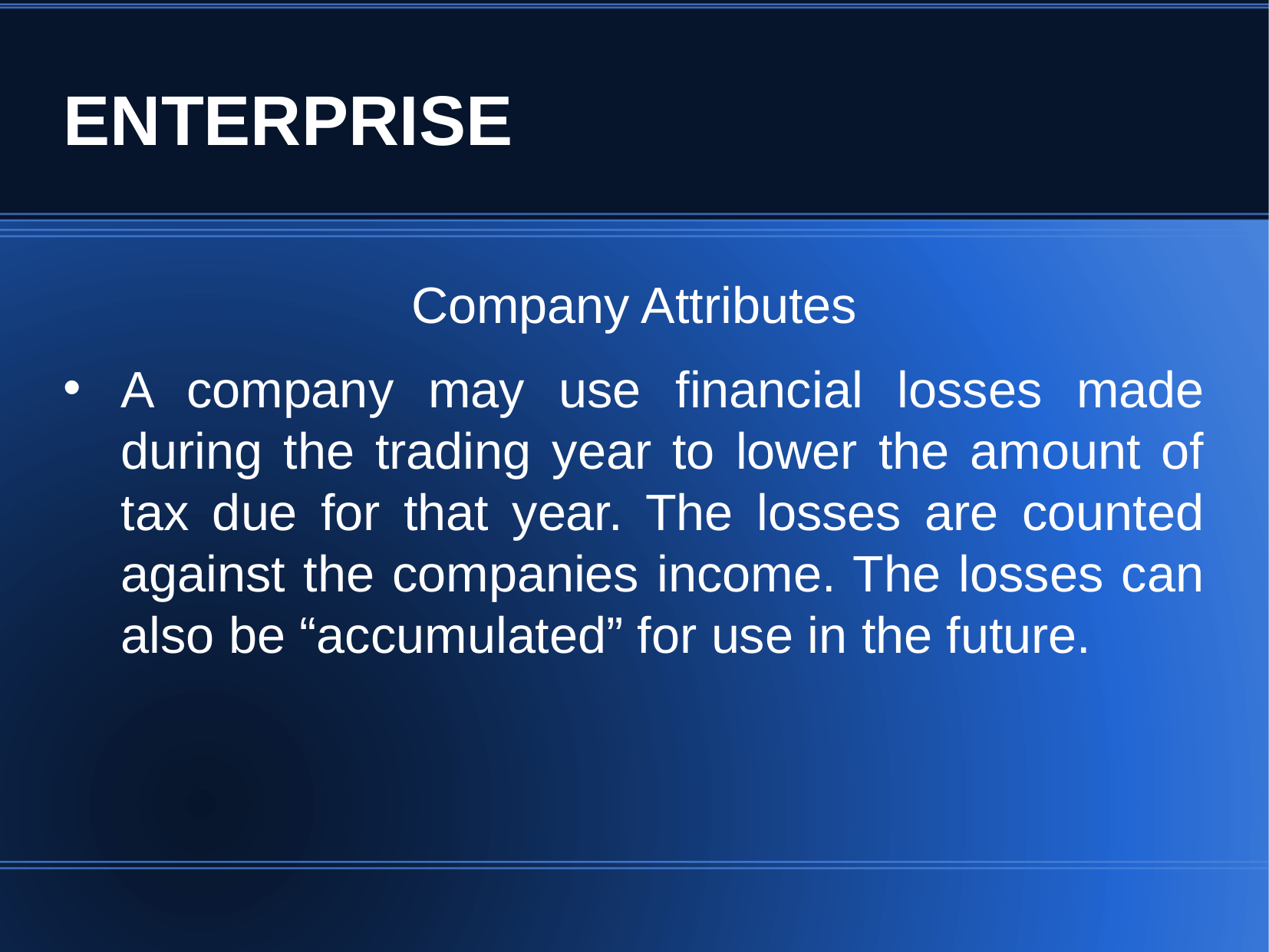

ENTERPRISE
Company Attributes
A company may use financial losses made during the trading year to lower the amount of tax due for that year. The losses are counted against the companies income. The losses can also be “accumulated” for use in the future.